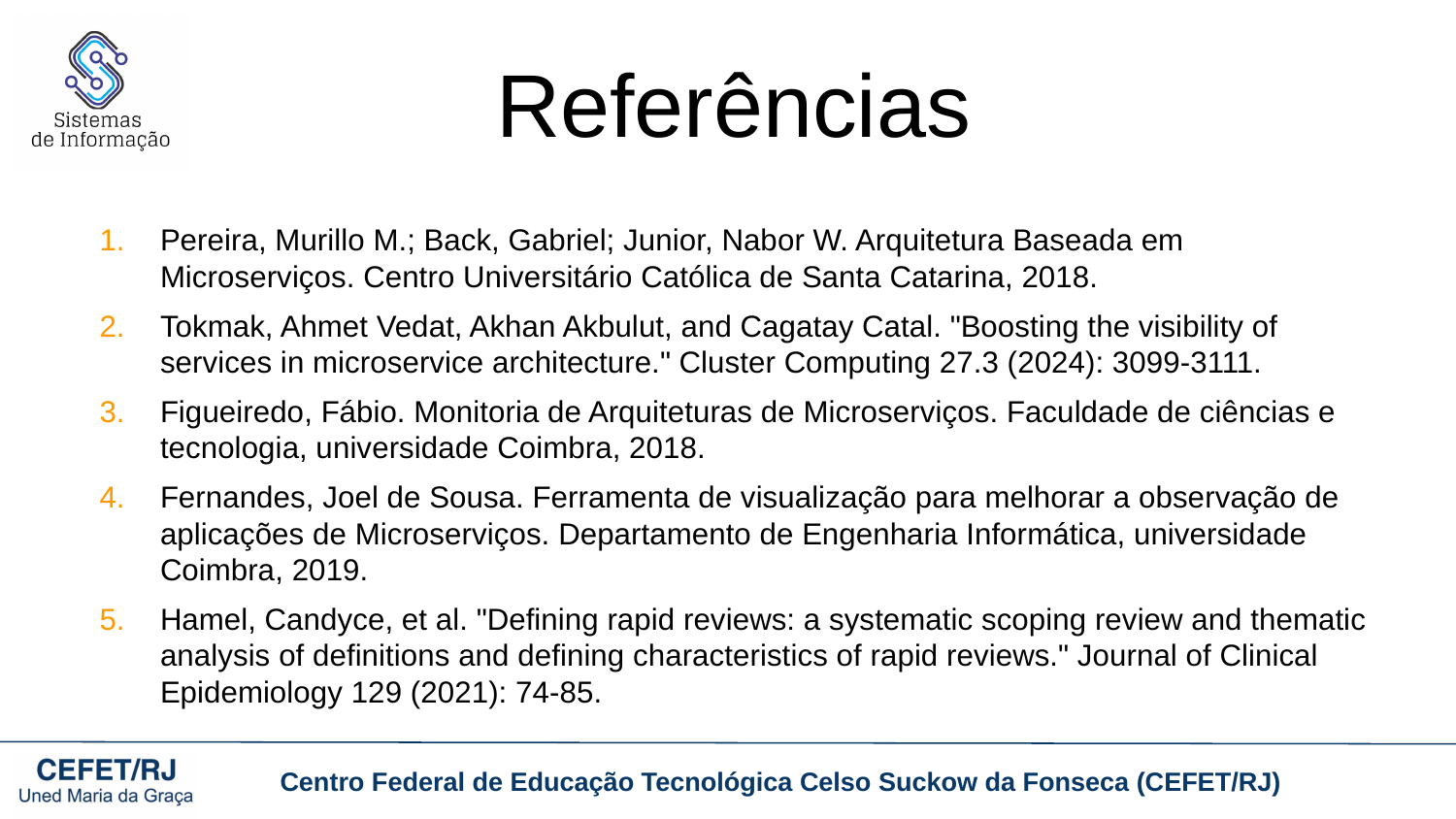

# Referências
Pereira, Murillo M.; Back, Gabriel; Junior, Nabor W. Arquitetura Baseada em Microserviços. Centro Universitário Católica de Santa Catarina, 2018.
Tokmak, Ahmet Vedat, Akhan Akbulut, and Cagatay Catal. "Boosting the visibility of services in microservice architecture." Cluster Computing 27.3 (2024): 3099-3111.
Figueiredo, Fábio. Monitoria de Arquiteturas de Microserviços. Faculdade de ciências e tecnologia, universidade Coimbra, 2018.
Fernandes, Joel de Sousa. Ferramenta de visualização para melhorar a observação de aplicações de Microserviços. Departamento de Engenharia Informática, universidade Coimbra, 2019.
Hamel, Candyce, et al. "Defining rapid reviews: a systematic scoping review and thematic analysis of definitions and defining characteristics of rapid reviews." Journal of Clinical Epidemiology 129 (2021): 74-85.